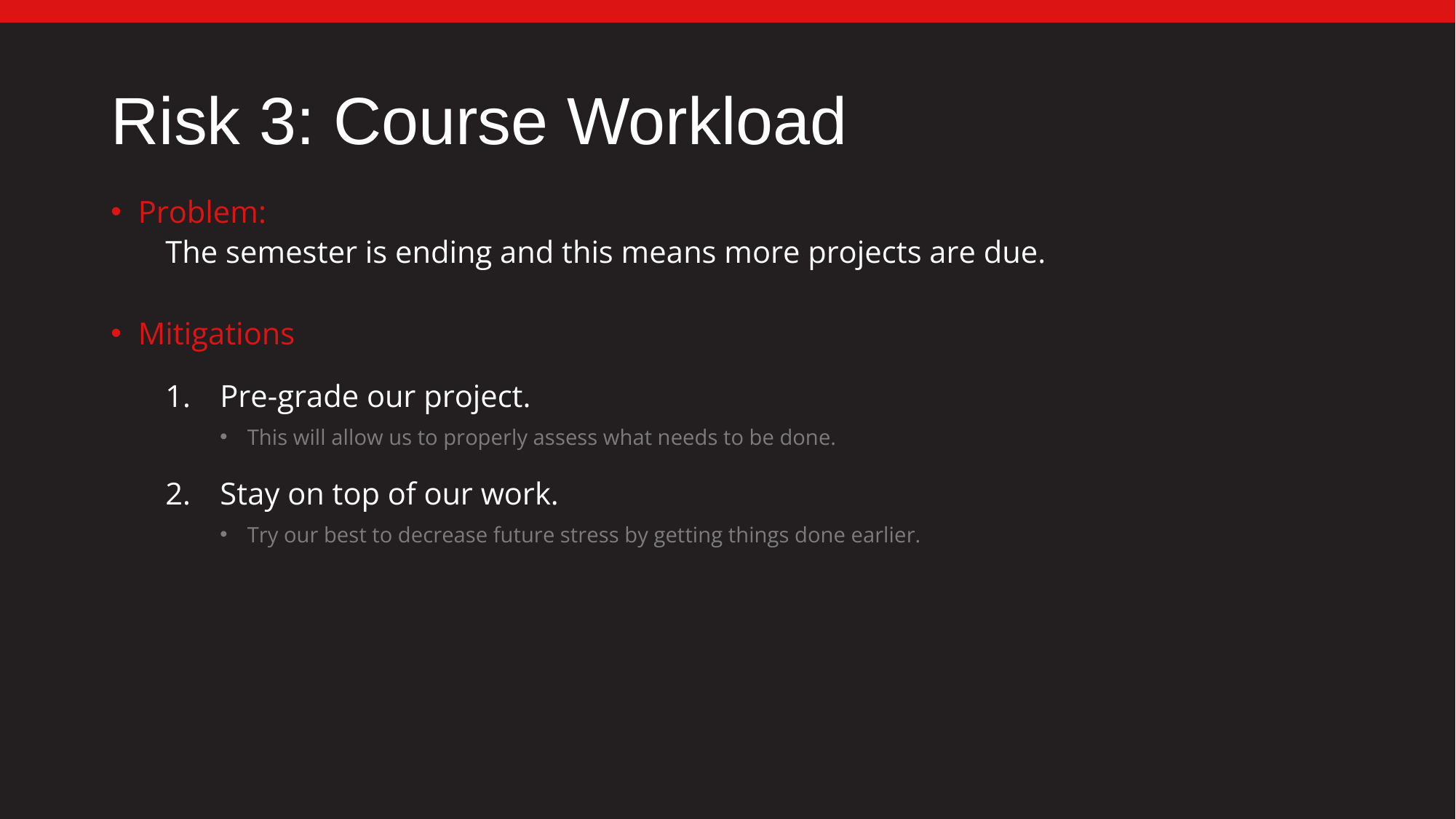

# Risk 3: Course Workload
Problem:
The semester is ending and this means more projects are due.

Mitigations
Pre-grade our project.
This will allow us to properly assess what needs to be done.
Stay on top of our work.
Try our best to decrease future stress by getting things done earlier.